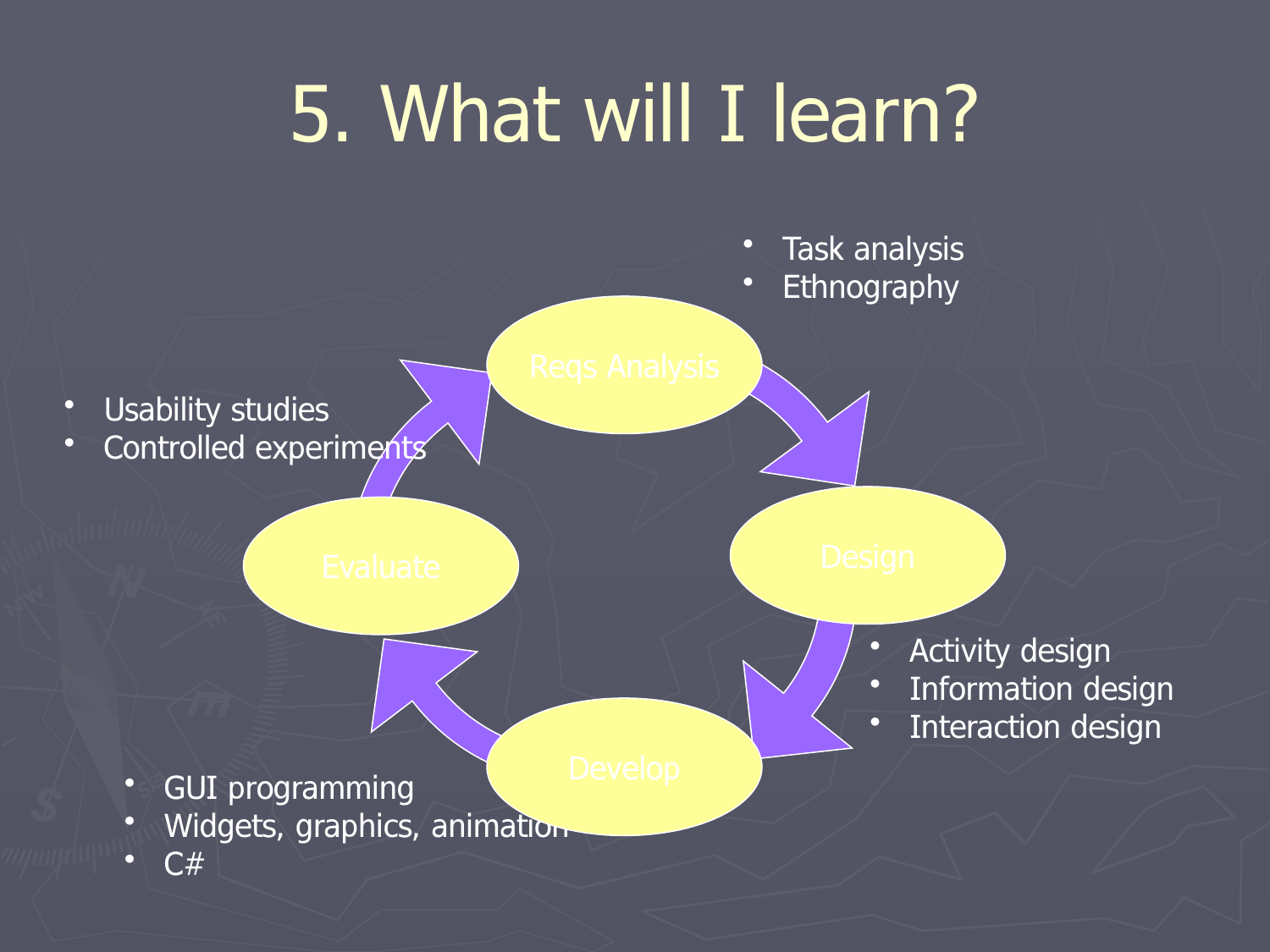

# 5. What will I learn?
 Task analysis
 Ethnography
Reqs Analysis

 Usability studies
 Controlled experiments
Design
Evaluate
 Activity design
 Information design
 Interaction design
Develop
 GUI programming
 Widgets, graphics, animation
 C#